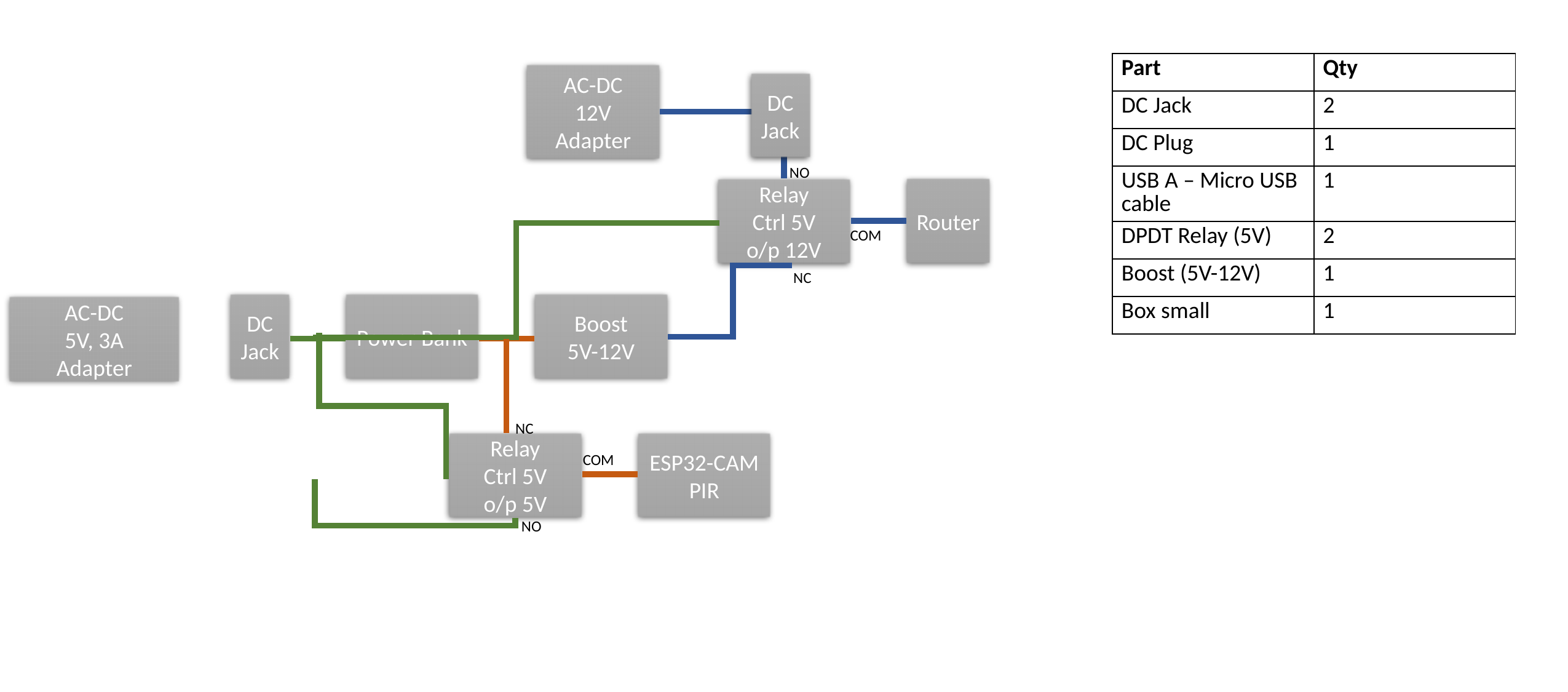

| Part | Qty |
| --- | --- |
| DC Jack | 2 |
| DC Plug | 1 |
| USB A – Micro USB cable | 1 |
| DPDT Relay (5V) | 2 |
| Boost (5V-12V) | 1 |
| Box small | 1 |
AC-DC
12V
Adapter
DC Jack
NO
Router
Relay
Ctrl 5V
o/p 12V
COM
NC
DC Jack
Power Bank
Boost
5V-12V
AC-DC
5V, 3A
Adapter
NC
Relay
Ctrl 5V
o/p 5V
ESP32-CAM
PIR
COM
NO